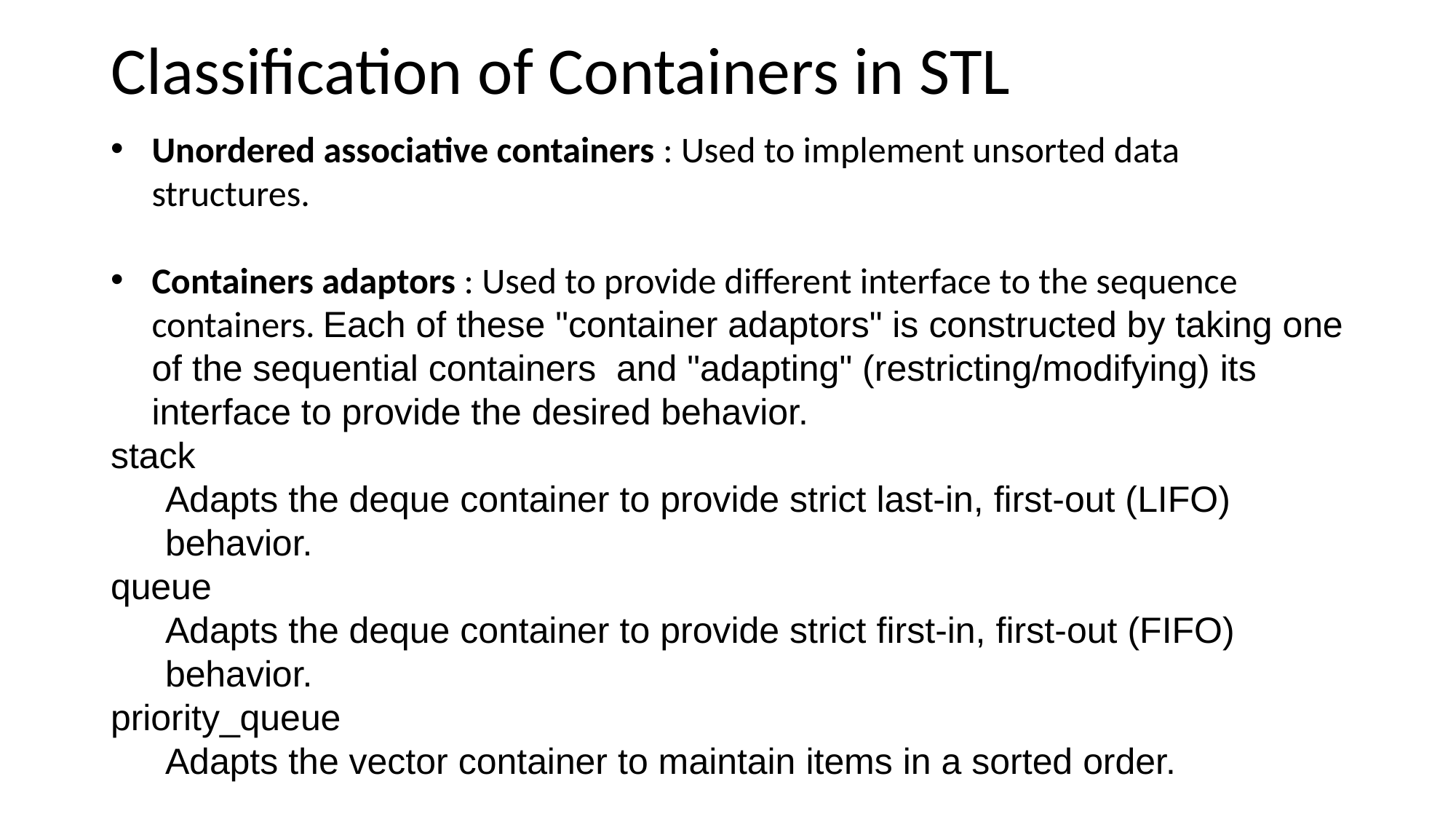

# Classification of Containers in STL
Unordered associative containers : Used to implement unsorted data structures.

Containers adaptors : Used to provide different interface to the sequence containers. Each of these "container adaptors" is constructed by taking one of the sequential containers  and "adapting" (restricting/modifying) its interface to provide the desired behavior.
stack
Adapts the deque container to provide strict last-in, first-out (LIFO) behavior.
queue
Adapts the deque container to provide strict first-in, first-out (FIFO) behavior.
priority_queue
Adapts the vector container to maintain items in a sorted order.